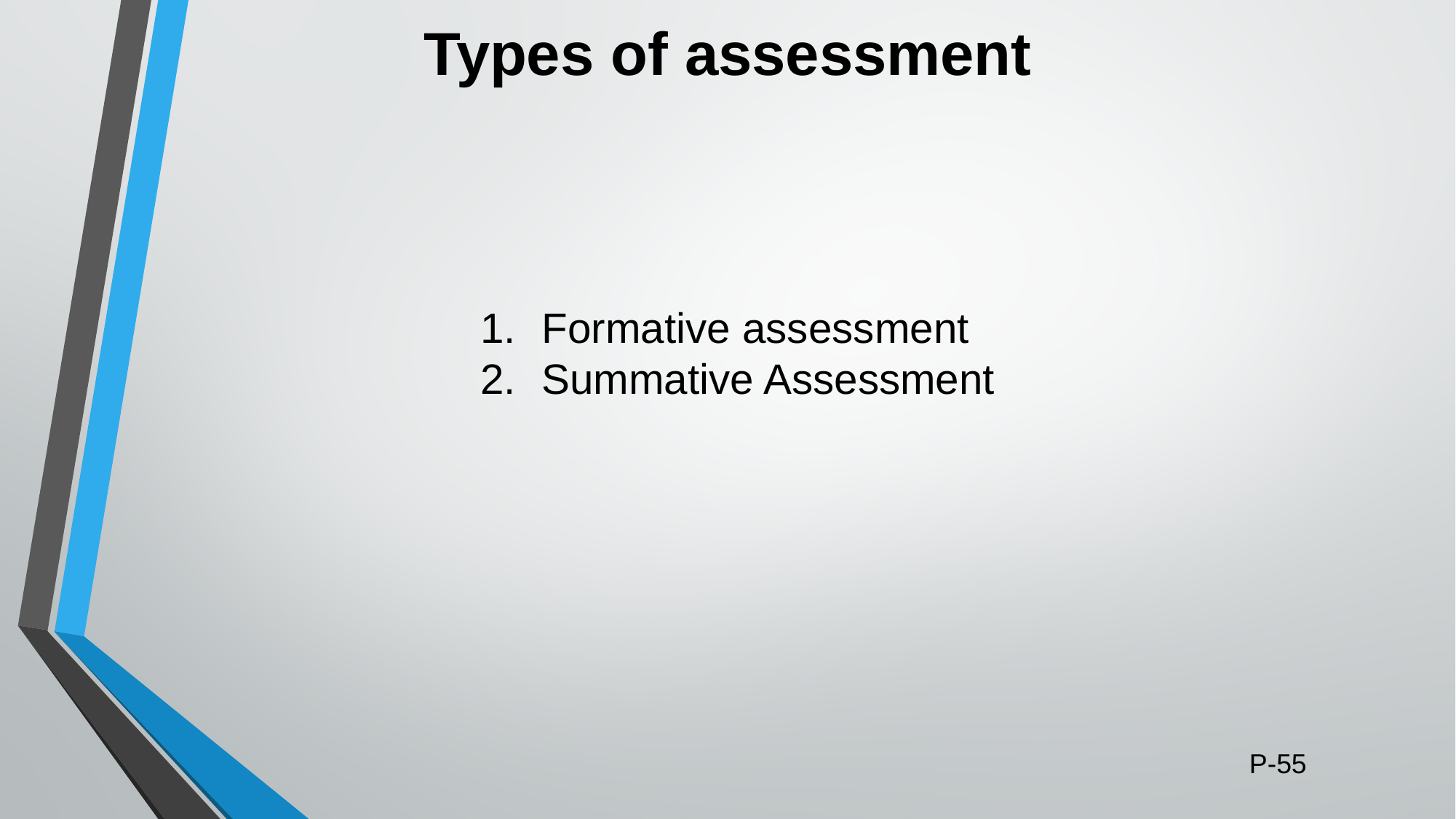

# Types of assessment

Formative assessment
Summative Assessment
P-55